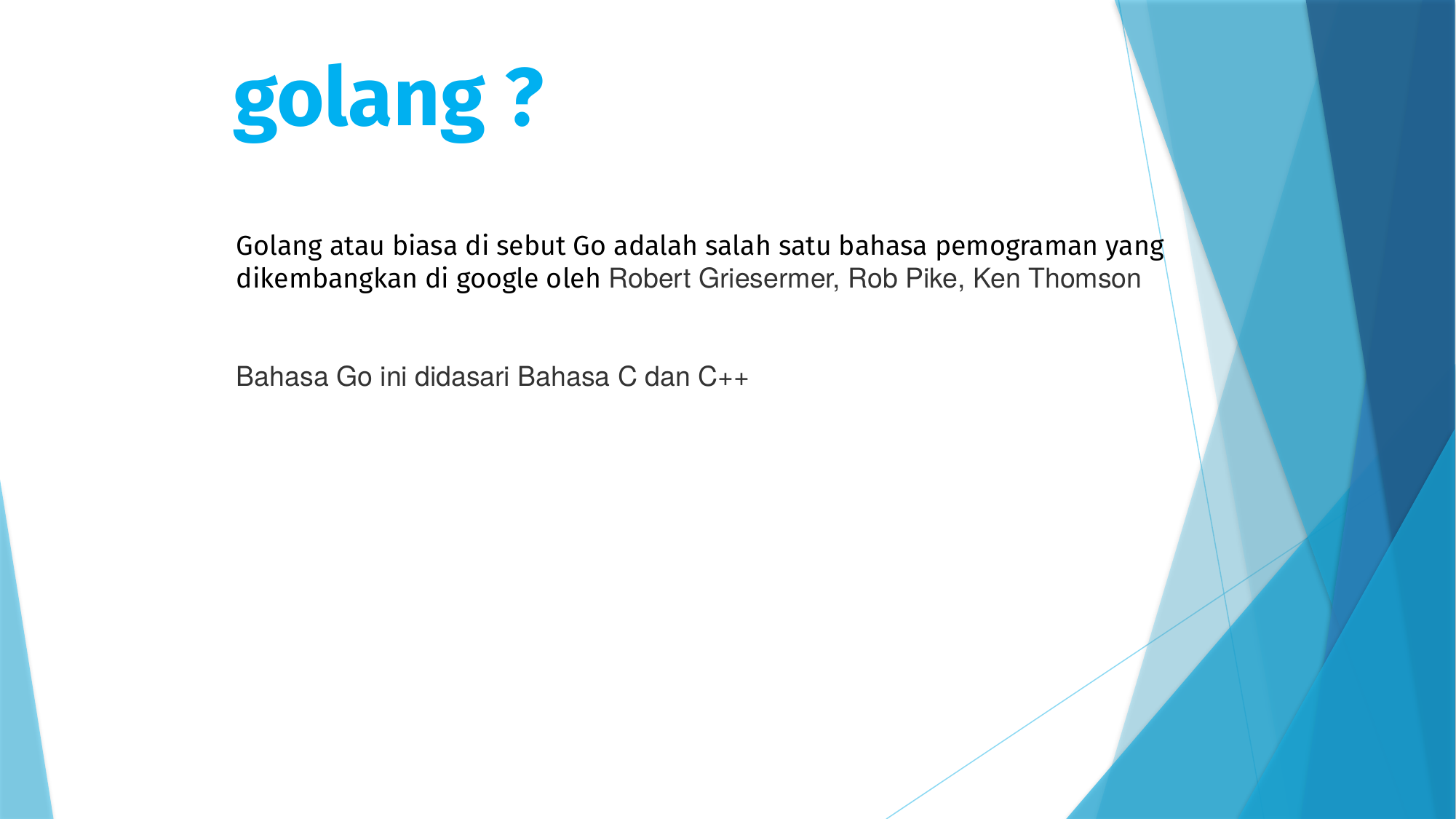

golang ?
Golang atau biasa di sebut Go adalah salah satu bahasa pemograman yang dikembangkan di google oleh Robert Griesermer, Rob Pike, Ken Thomson

Bahasa Go ini didasari Bahasa C dan C++